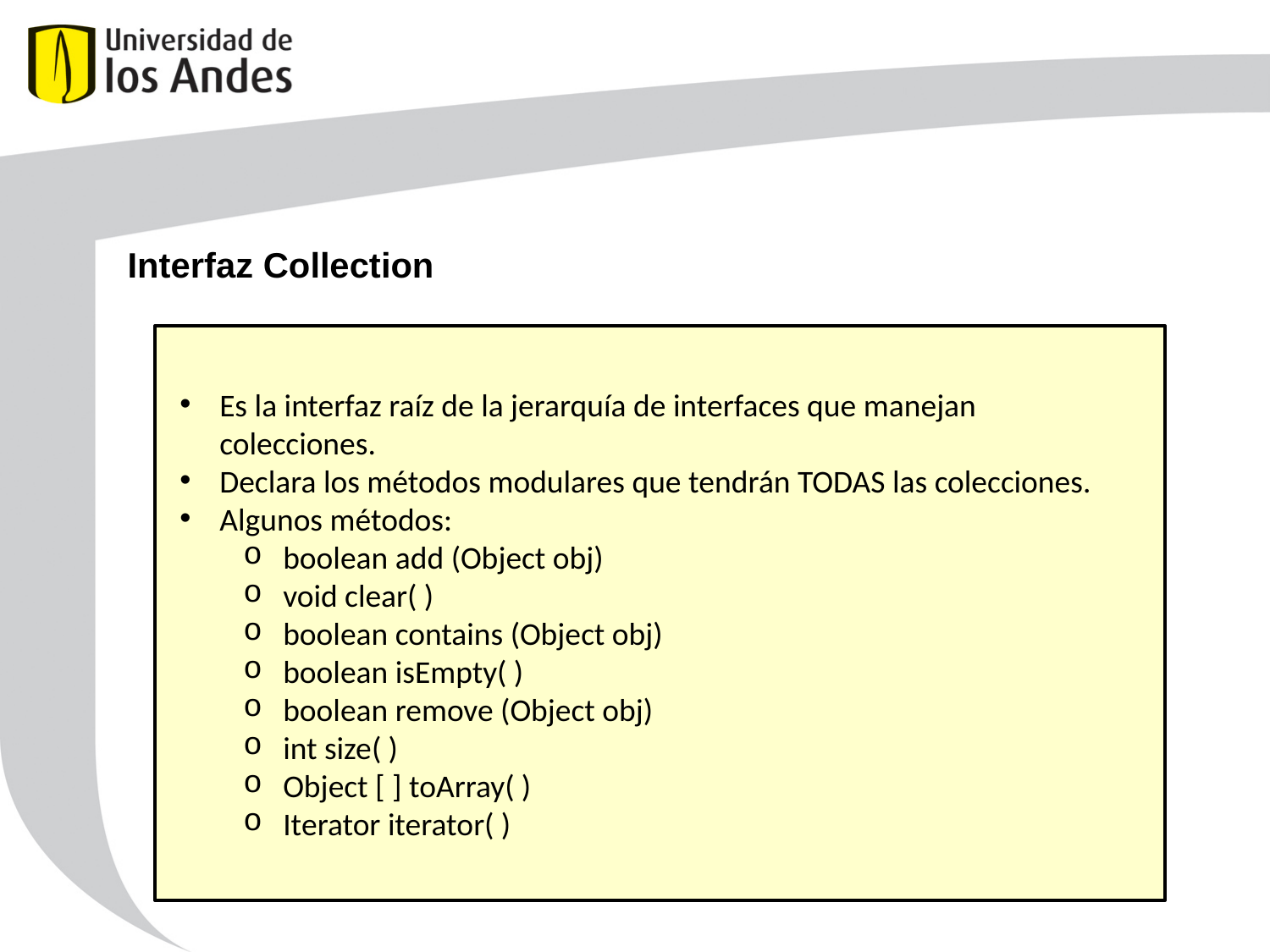

Interfaz Collection
Es la interfaz raíz de la jerarquía de interfaces que manejan colecciones.
Declara los métodos modulares que tendrán TODAS las colecciones.
Algunos métodos:
boolean add (Object obj)
void clear( )
boolean contains (Object obj)
boolean isEmpty( )
boolean remove (Object obj)
int size( )
Object [ ] toArray( )
Iterator iterator( )